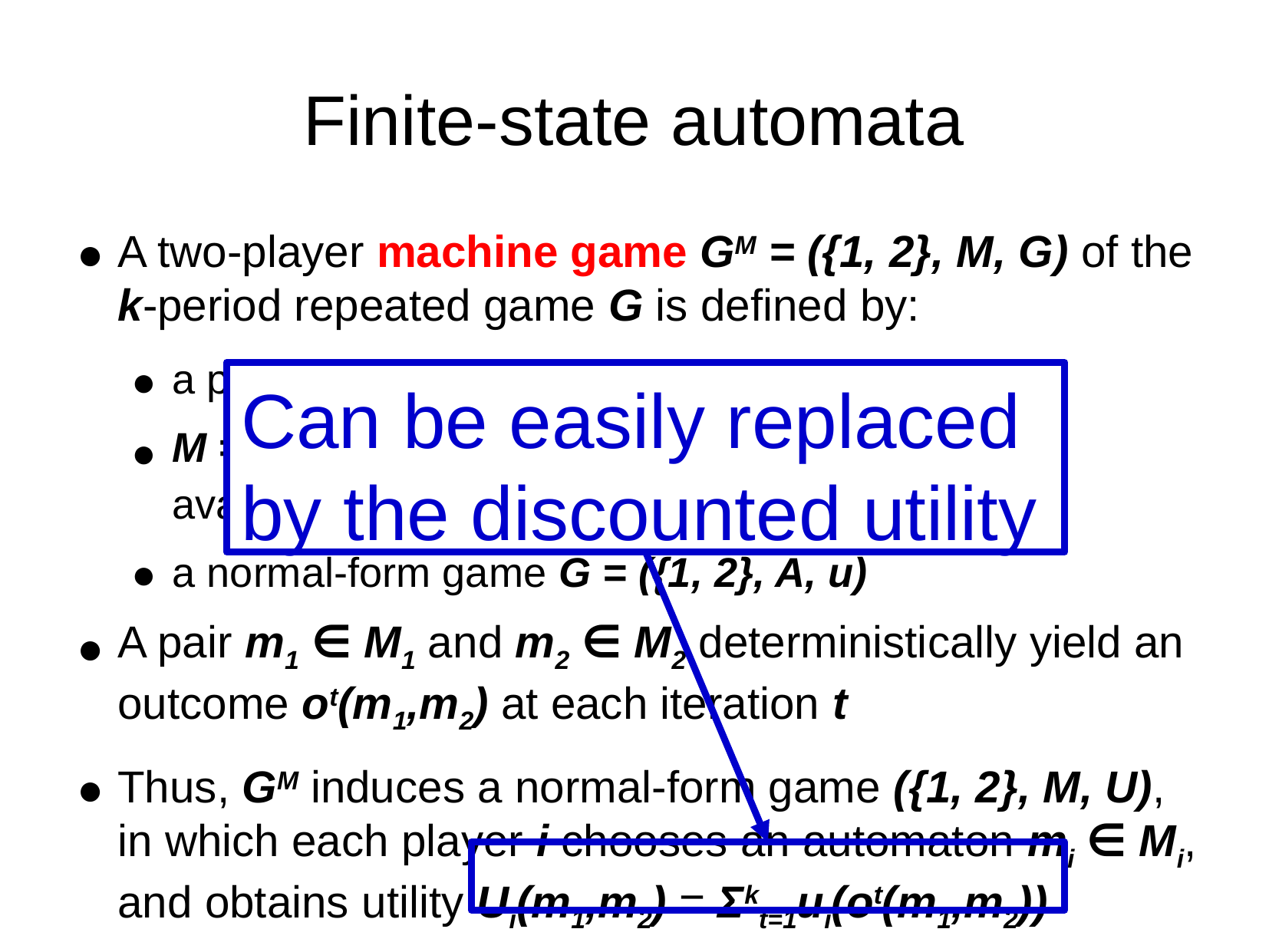

Finite-state automata
A two-player machine game GM = ({1, 2}, M, G) of the k-period repeated game G is defined by:
a pair of players {1, 2}
M = (M1, M2), where Mi = {m1, m2, ... } is a set of available automata for player i
a normal-form game G = ({1, 2}, A, u)
A pair m1 ∈ M1 and m2 ∈ M2 deterministically yield an outcome ot(m1,m2) at each iteration t
Thus, GM induces a normal-form game ({1, 2}, M, U), in which each player i chooses an automaton mi ∈ Mi, and obtains utility Ui(m1,m2) = Σkt=1ui(ot(m1,m2))
Can be easily replaced by the discounted utility